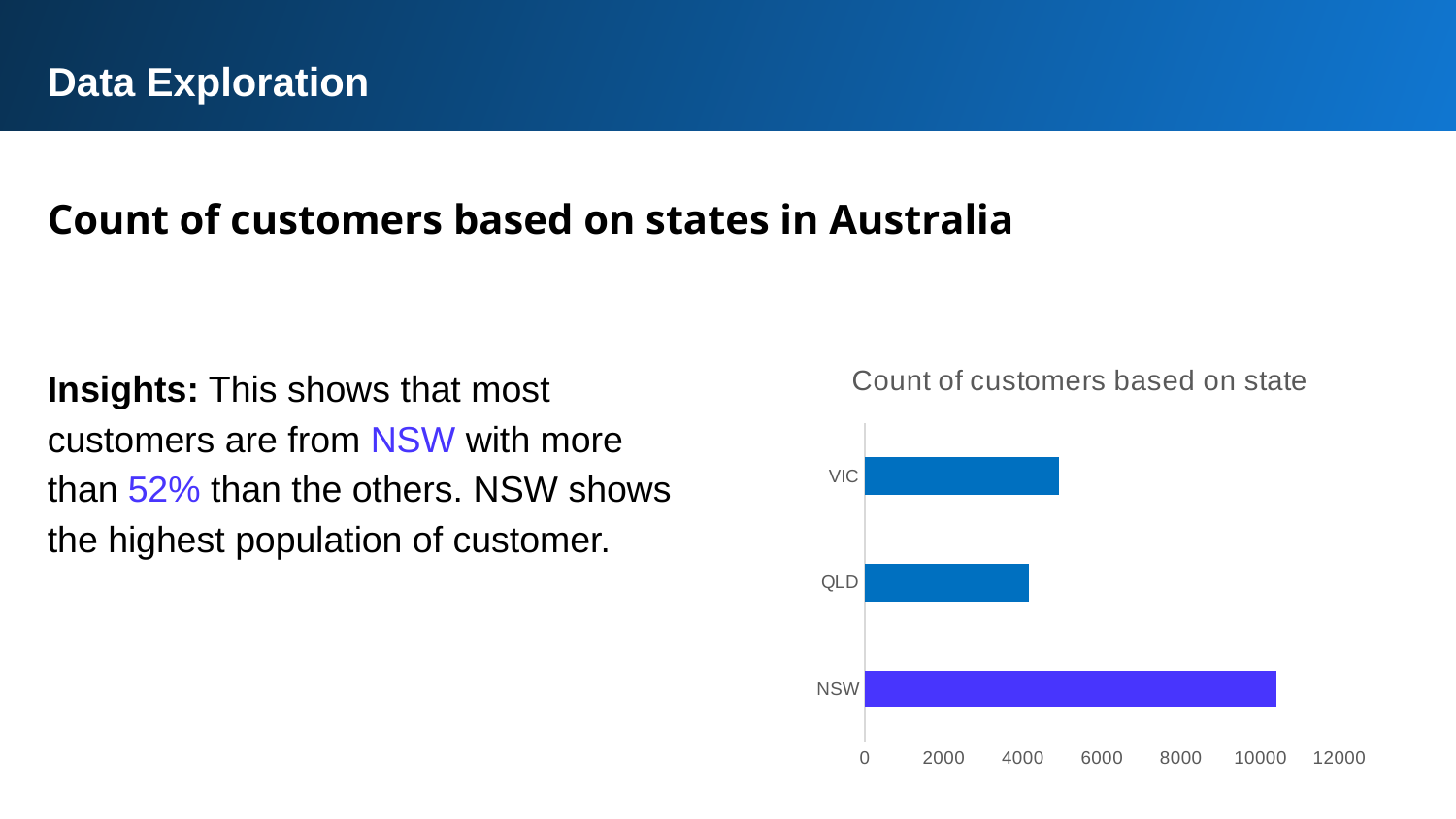

Data Exploration

Count of customers based on states in Australia

### Chart: Count of customers based on state

| Category | Total |
|---|---|
| NSW | 10393.0 |
| QLD | 4144.0 |
| VIC | 4908.0 |
Insights: This shows that most customers are from NSW with more than 52% than the others. NSW shows the highest population of customer.